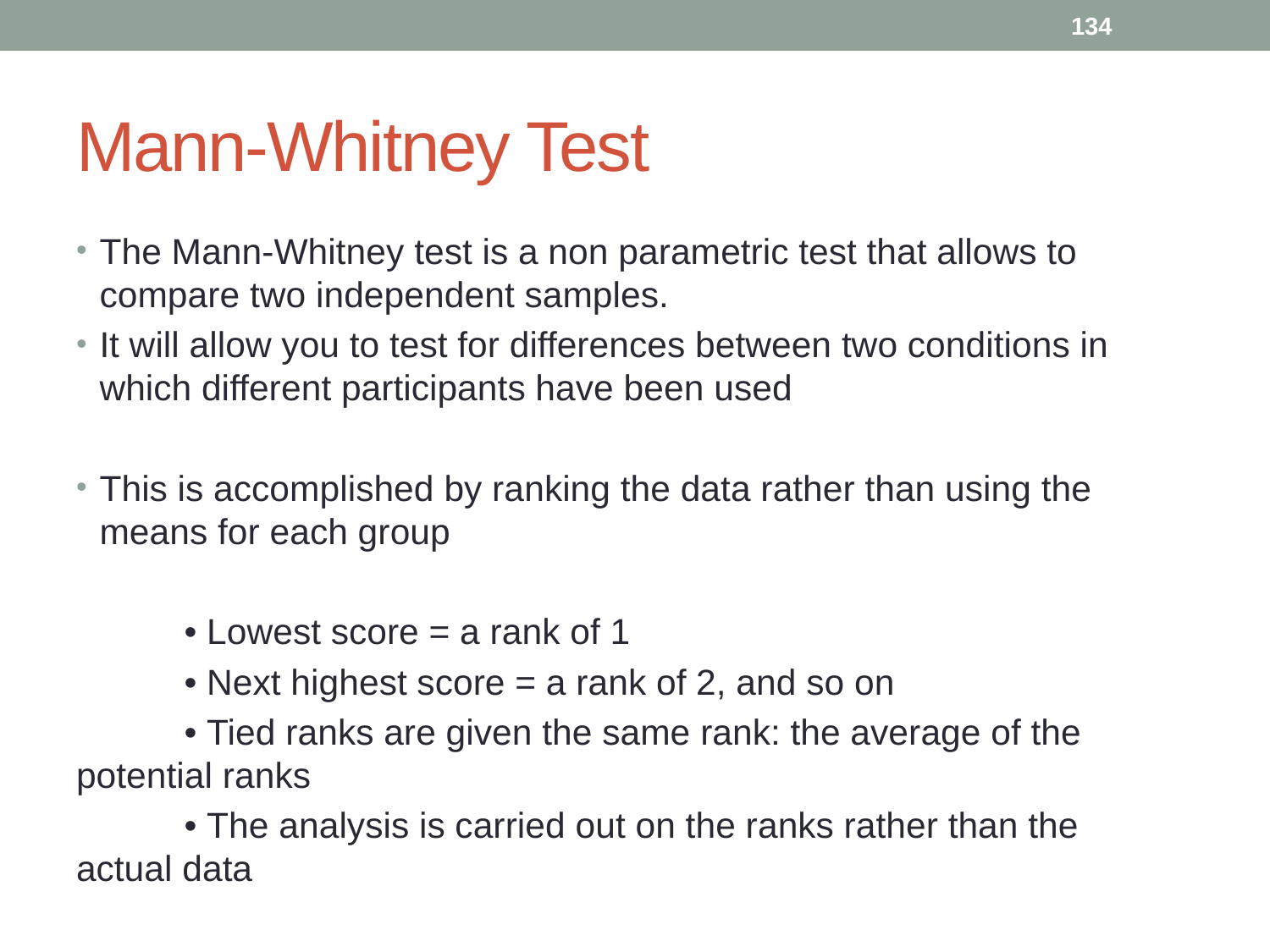

134
# Mann-Whitney Test
The Mann-Whitney test is a non parametric test that allows to compare two independent samples.
It will allow you to test for differences between two conditions in which different participants have been used

This is accomplished by ranking the data rather than using the means for each group

	• Lowest score = a rank of 1
	• Next highest score = a rank of 2, and so on
	• Tied ranks are given the same rank: the average of the 	potential ranks
	• The analysis is carried out on the ranks rather than the 	actual data